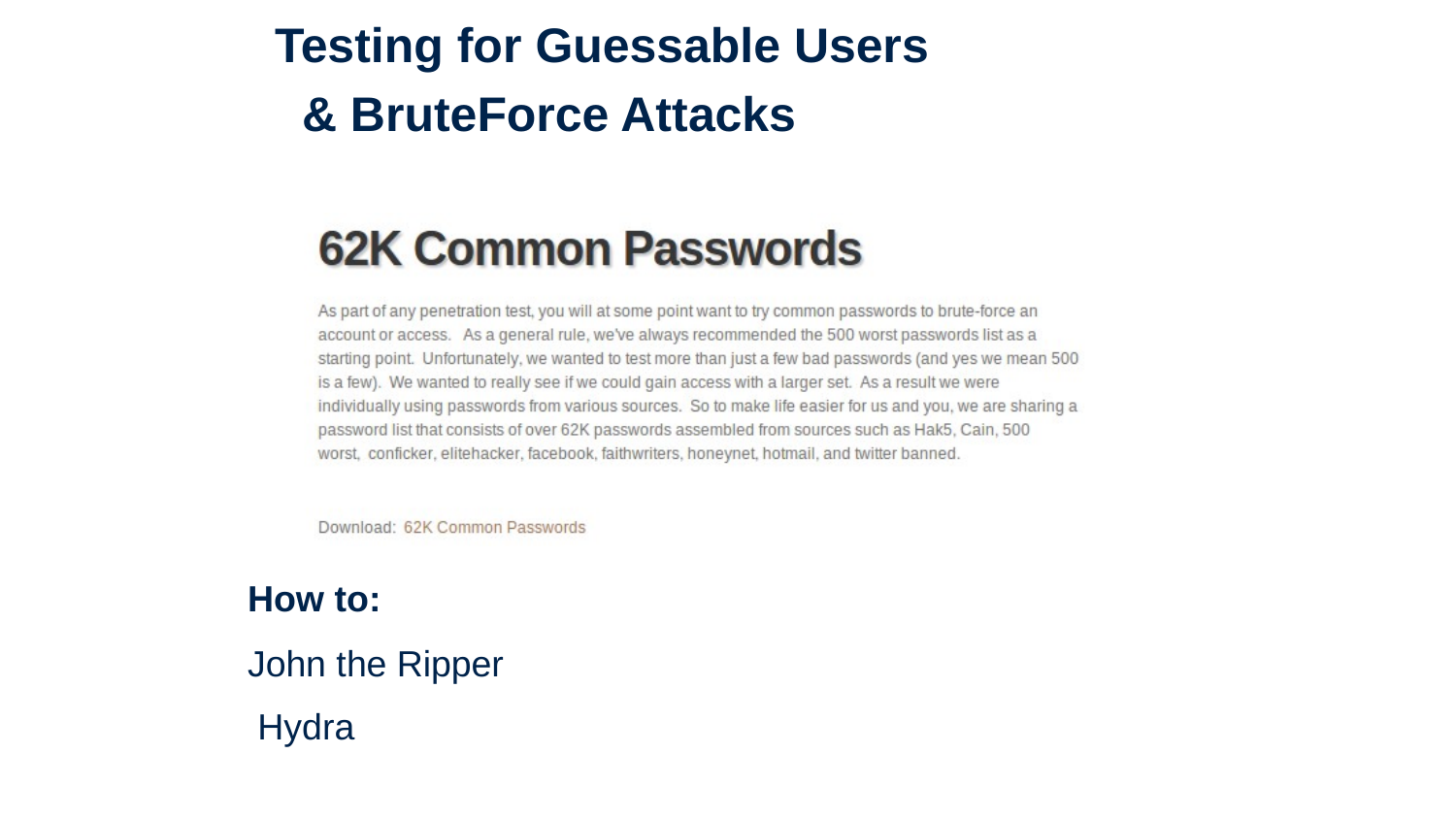

# Testing for Guessable Users  & BruteForce Attacks

How to:
John the Ripper  Hydra